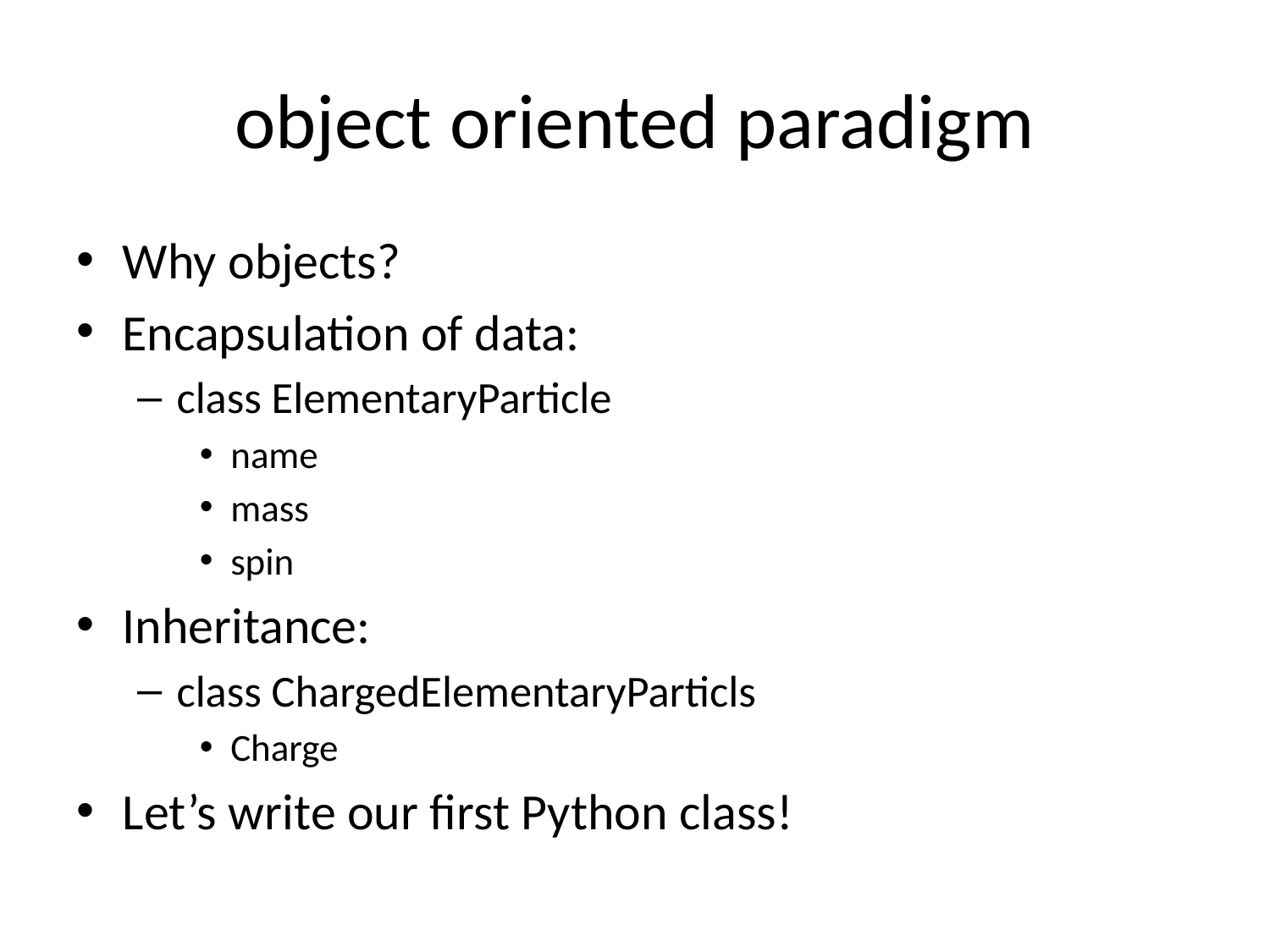

# object oriented paradigm
Why objects?
Encapsulation of data:
class ElementaryParticle
name
mass
spin
Inheritance:
class ChargedElementaryParticls
Charge
Let’s write our first Python class!